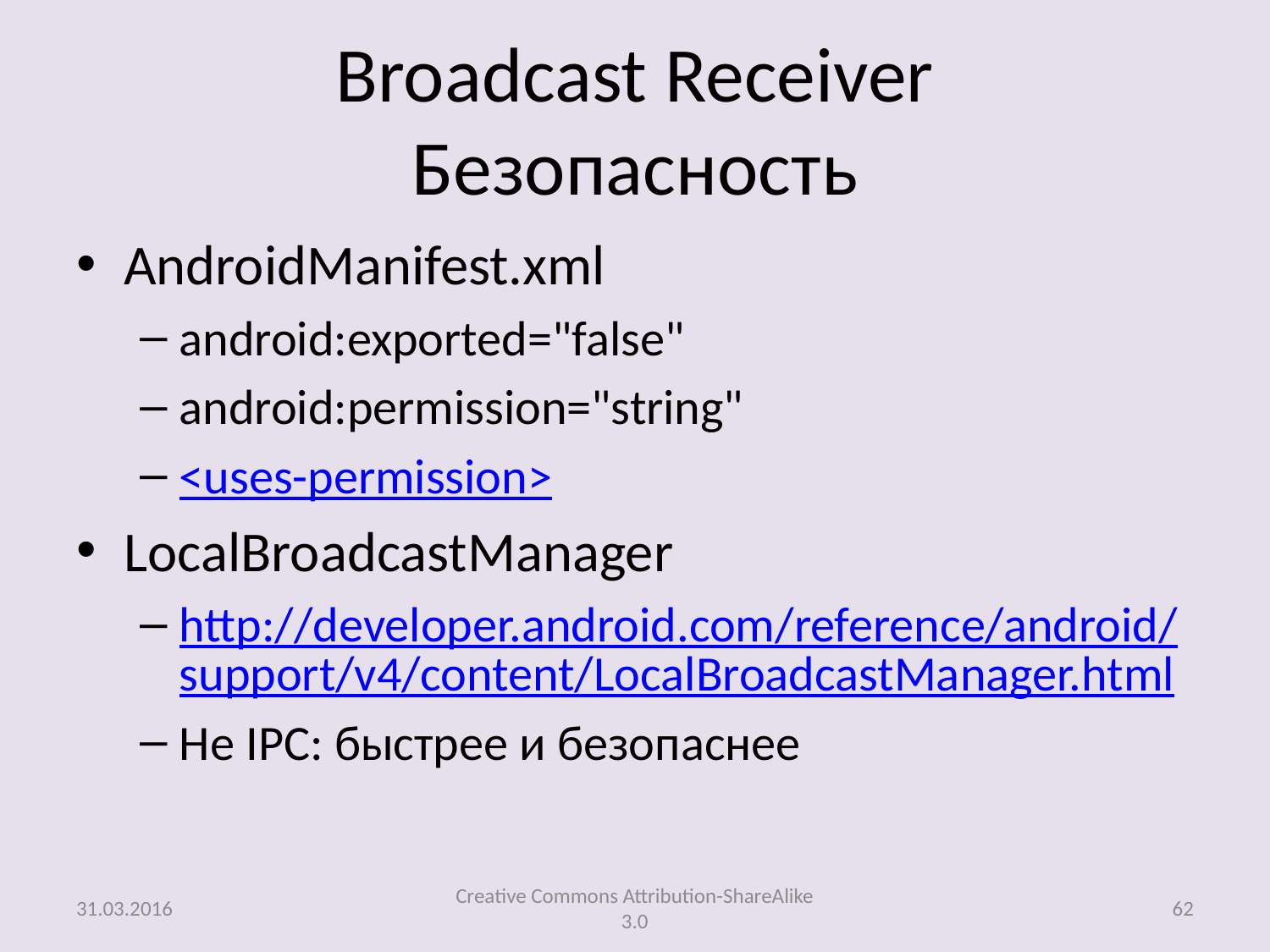

# Broadcast Receiver Безопасность
AndroidManifest.xml
android:exported="false"
android:permission="string"
<uses-permission>
LocalBroadcastManager
http://developer.android.com/reference/android/support/v4/content/LocalBroadcastManager.html
Не IPC: быстрее и безопаснее

31.03.2016
Creative Commons Attribution-ShareAlike 3.0
62